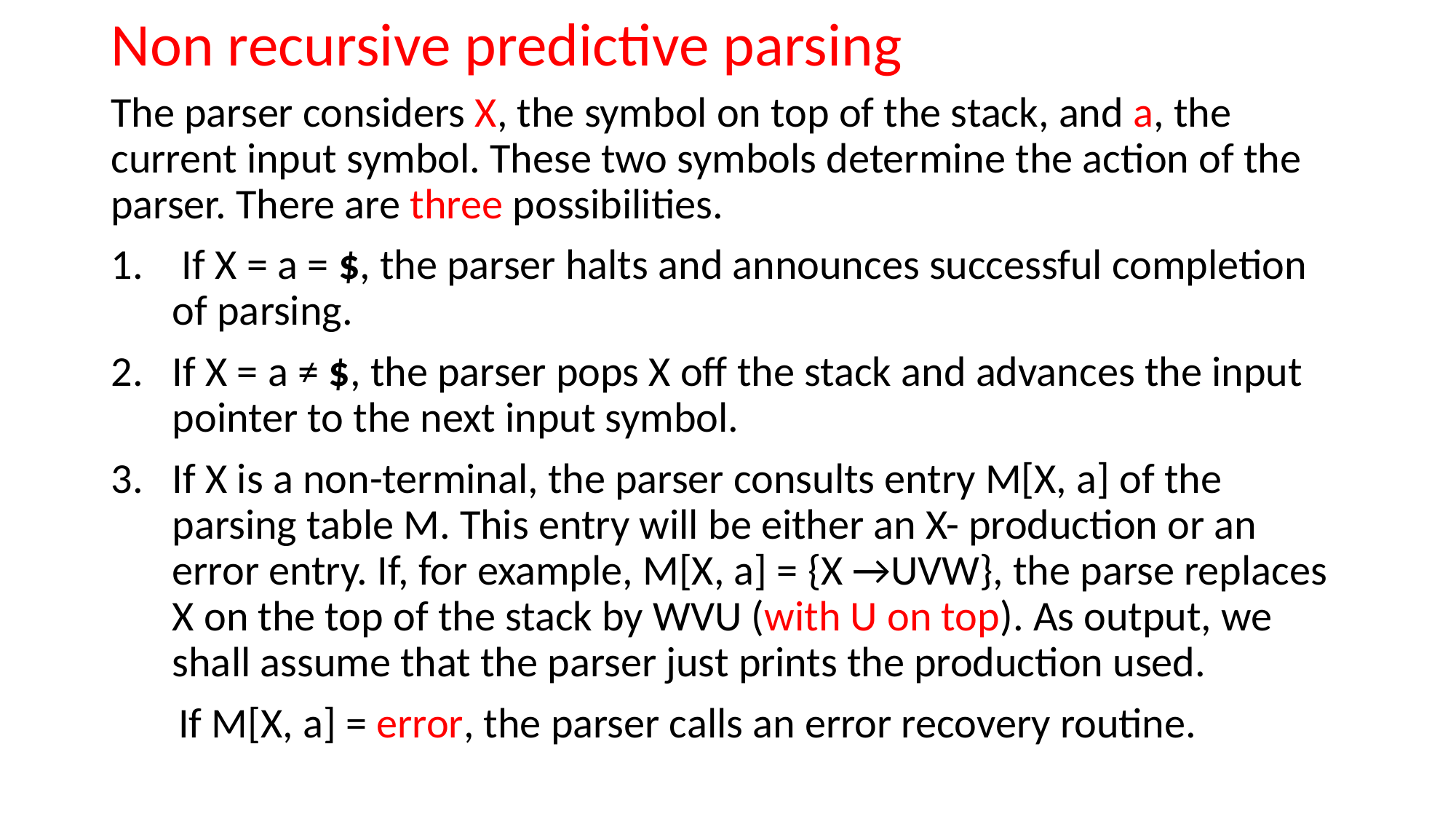

# Non recursive predictive parsing
The parser considers X, the symbol on top of the stack, and a, the current input symbol. These two symbols determine the action of the parser. There are three possibilities.
 If X = a = $, the parser halts and announces successful completion of parsing.
If X = a ≠ $, the parser pops X off the stack and advances the input pointer to the next input symbol.
If X is a non-terminal, the parser consults entry M[X, a] of the parsing table M. This entry will be either an X- production or an error entry. If, for example, M[X, a] = {X →UVW}, the parse replaces X on the top of the stack by WVU (with U on top). As output, we shall assume that the parser just prints the production used.
       If M[X, a] = error, the parser calls an error recovery routine.